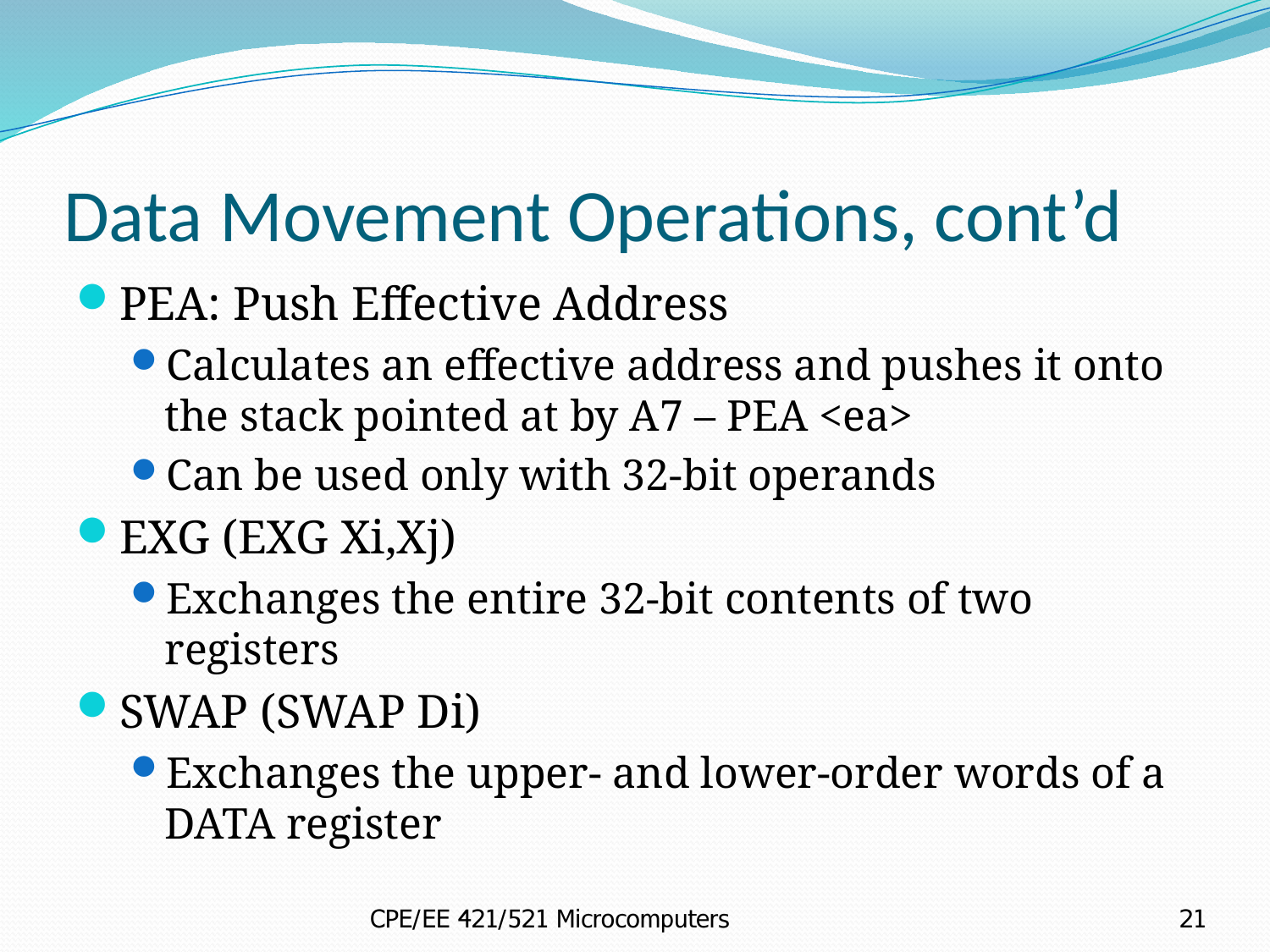

# Data Movement Operations, cont’d
PEA: Push Effective Address
Calculates an effective address and pushes it onto the stack pointed at by A7 – PEA <ea>
Can be used only with 32-bit operands
EXG (EXG Xi,Xj)
Exchanges the entire 32-bit contents of two registers
SWAP (SWAP Di)
Exchanges the upper- and lower-order words of a DATA register

CPE/EE 421/521 Microcomputers
21